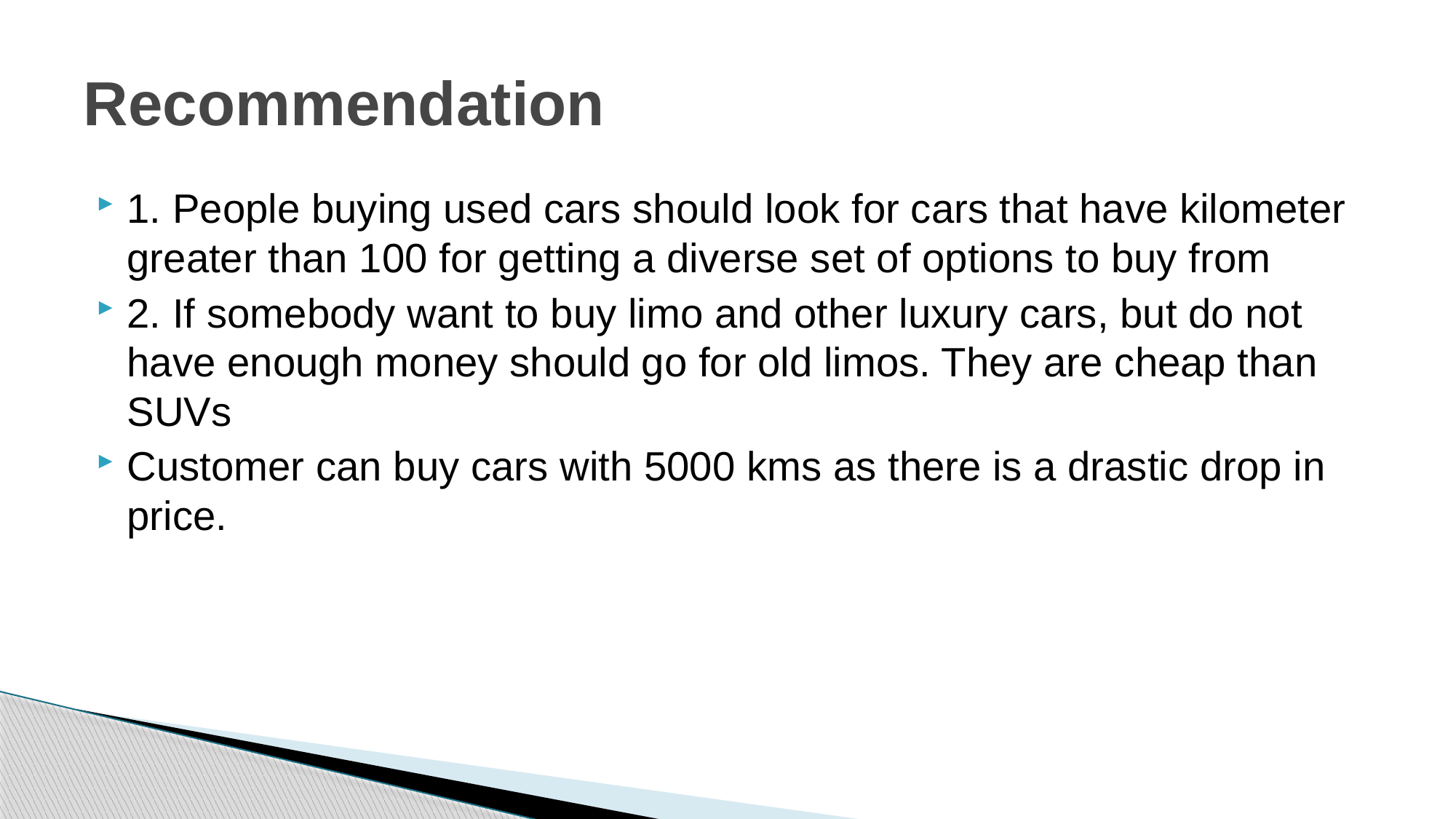

# Recommendation
1. People buying used cars should look for cars that have kilometer greater than 100 for getting a diverse set of options to buy from
2. If somebody want to buy limo and other luxury cars, but do not have enough money should go for old limos. They are cheap than SUVs
Customer can buy cars with 5000 kms as there is a drastic drop in price.